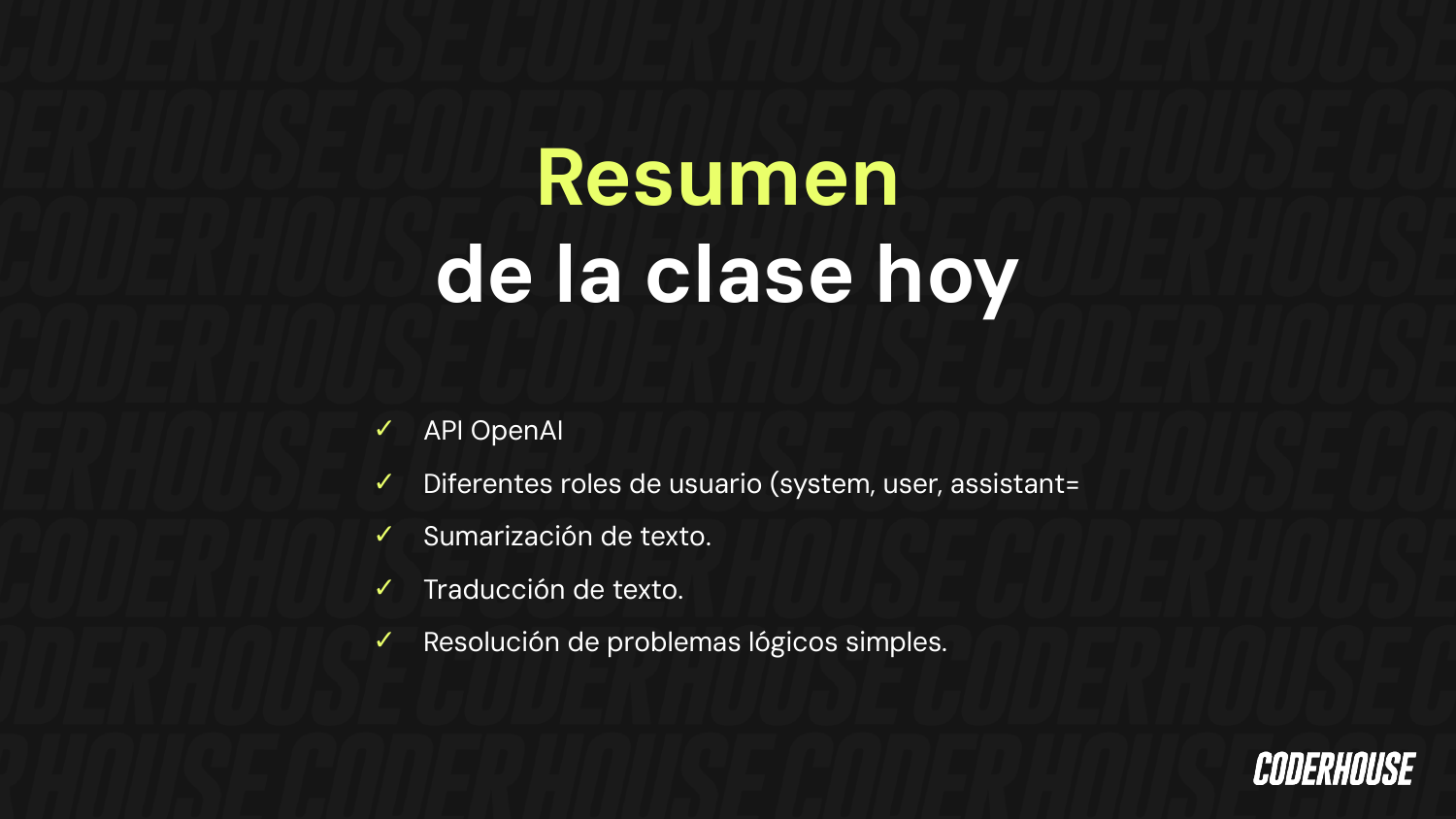

Resumen
de la clase hoy
API OpenAI
Diferentes roles de usuario (system, user, assistant=
Sumarización de texto.
Traducción de texto.
Resolución de problemas lógicos simples.